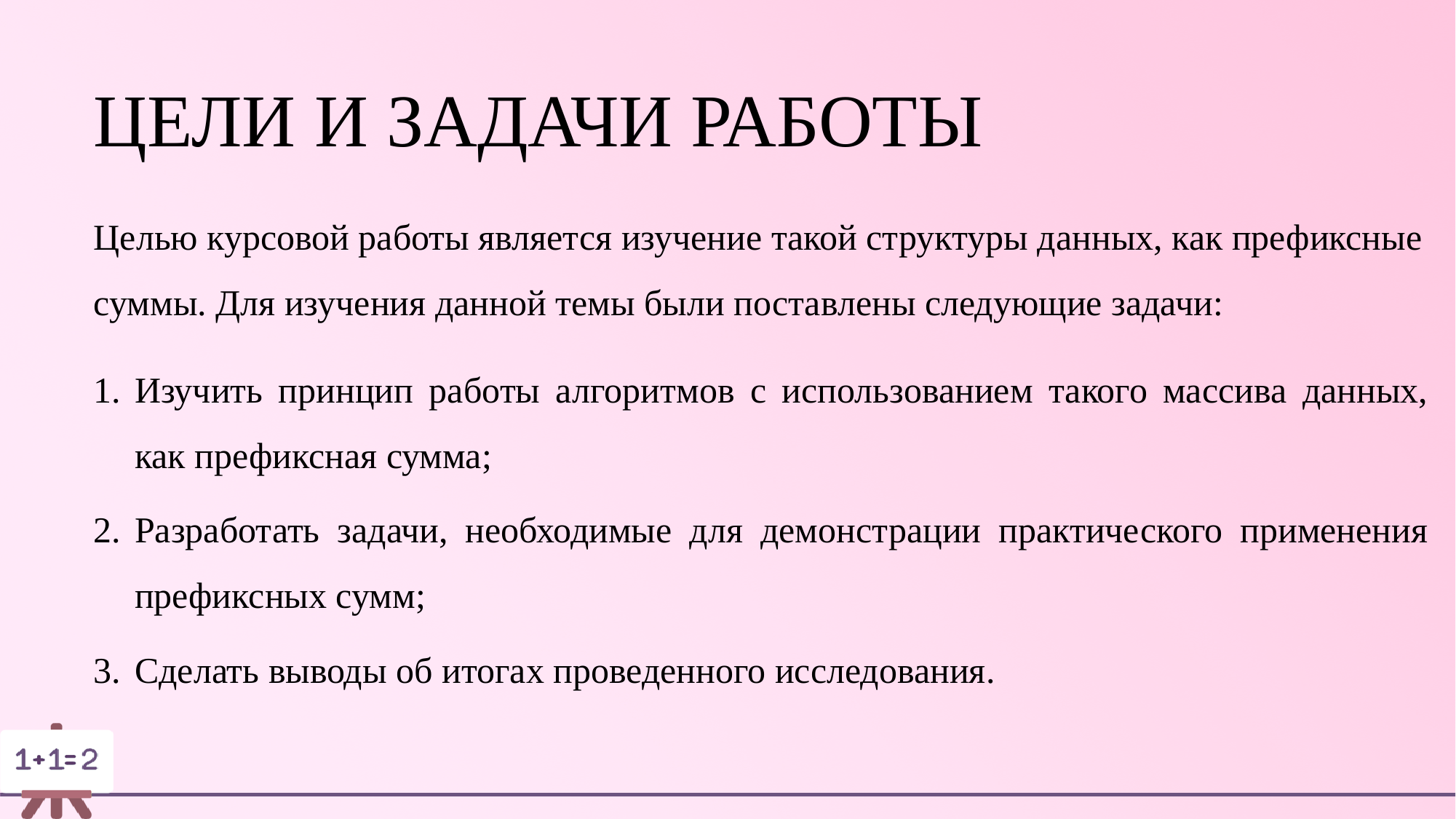

# ЦЕЛИ И ЗАДАЧИ РАБОТЫ
Целью курсовой работы является изучение такой структуры данных, как префиксные суммы. Для изучения данной темы были поставлены следующие задачи:
Изучить принцип работы алгоритмов с использованием такого массива данных, как префиксная сумма;
Разработать задачи, необходимые для демонстрации практического применения префиксных сумм;
Сделать выводы об итогах проведенного исследования.